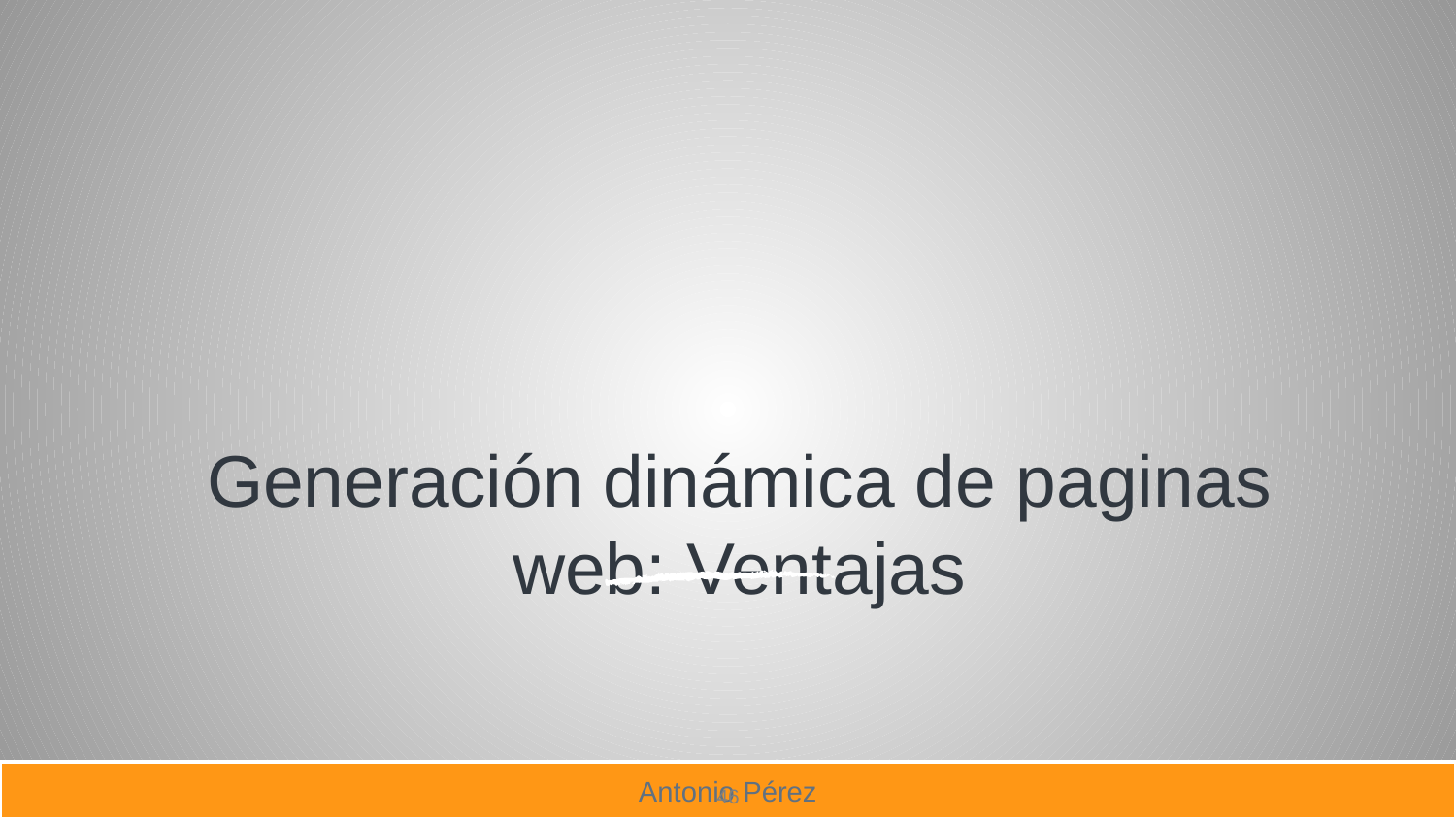

Generación dinámica de paginas web: Ventajas

46